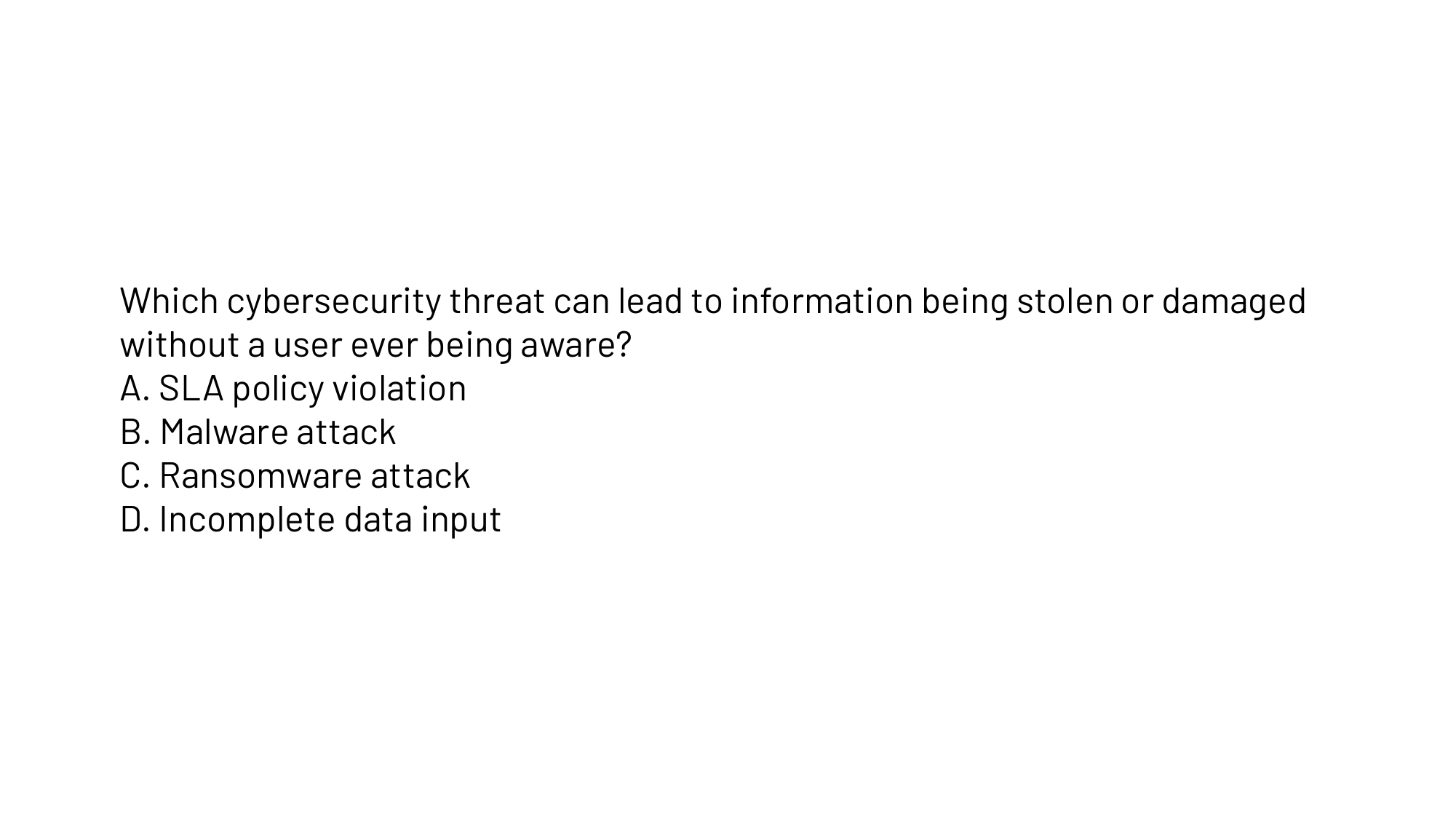

Which cybersecurity threat can lead to information being stolen or damaged without a user ever being aware?
A. SLA policy violation
B. Malware attack
C. Ransomware attack
D. Incomplete data input